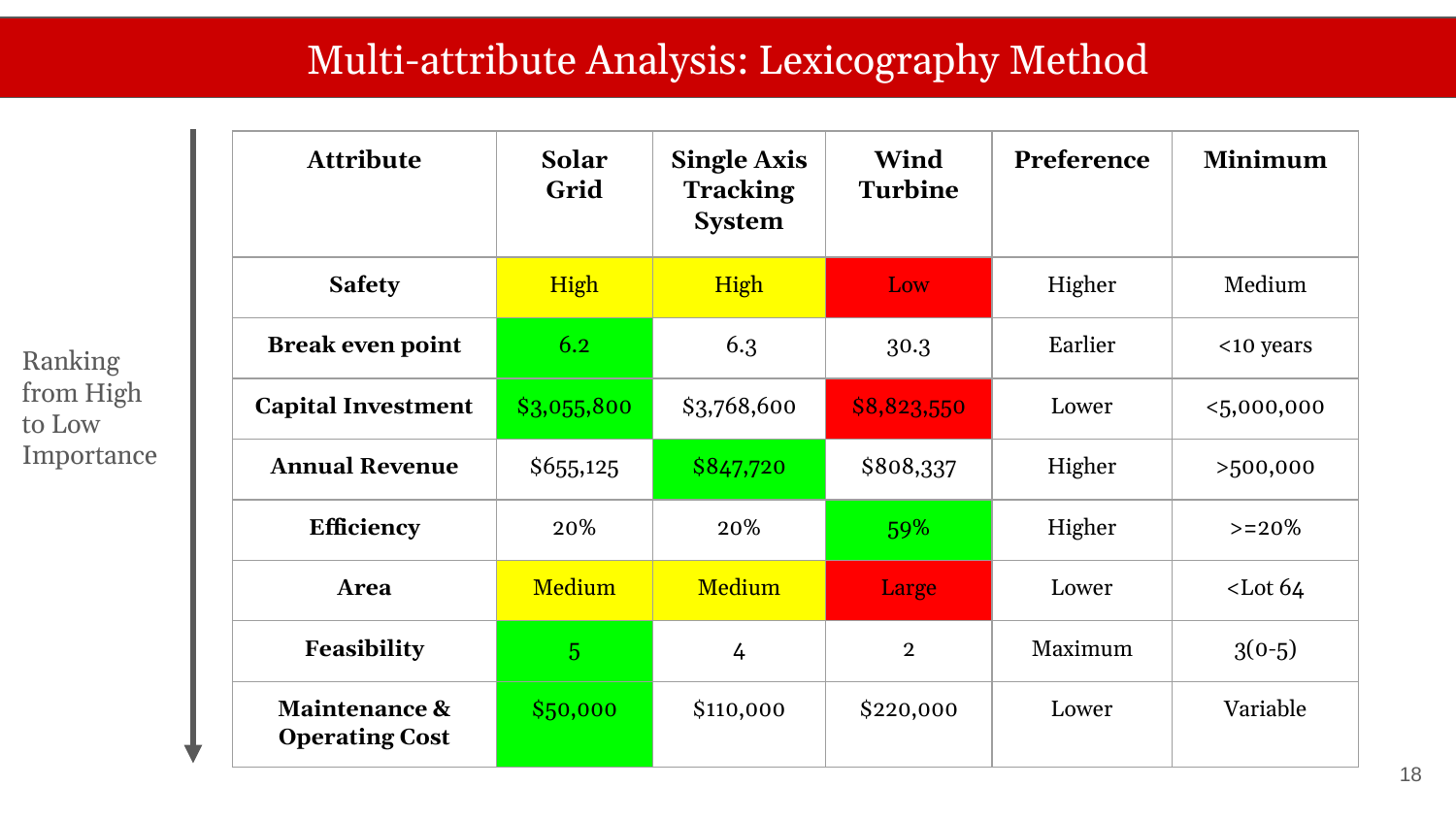

Multi-attribute Analysis: Lexicography Method
| Attribute | Solar Grid | Single Axis Tracking System | Wind Turbine | Preference | Minimum |
| --- | --- | --- | --- | --- | --- |
| Safety | High | High | Low | Higher | Medium |
| Break even point | 6.2 | 6.3 | 30.3 | Earlier | <10 years |
| Capital Investment | $3,055,800 | $3,768,600 | $8,823,550 | Lower | <5,000,000 |
| Annual Revenue | $655,125 | $847,720 | $808,337 | Higher | >500,000 |
| Efficiency | 20% | 20% | 59% | Higher | >=20% |
| Area | Medium | Medium | Large | Lower | <Lot 64 |
| Feasibility | 5 | 4 | 2 | Maximum | 3(0-5) |
| Maintenance & Operating Cost | $50,000 | $110,000 | $220,000 | Lower | Variable |
Ranking from High to Low Importance
18